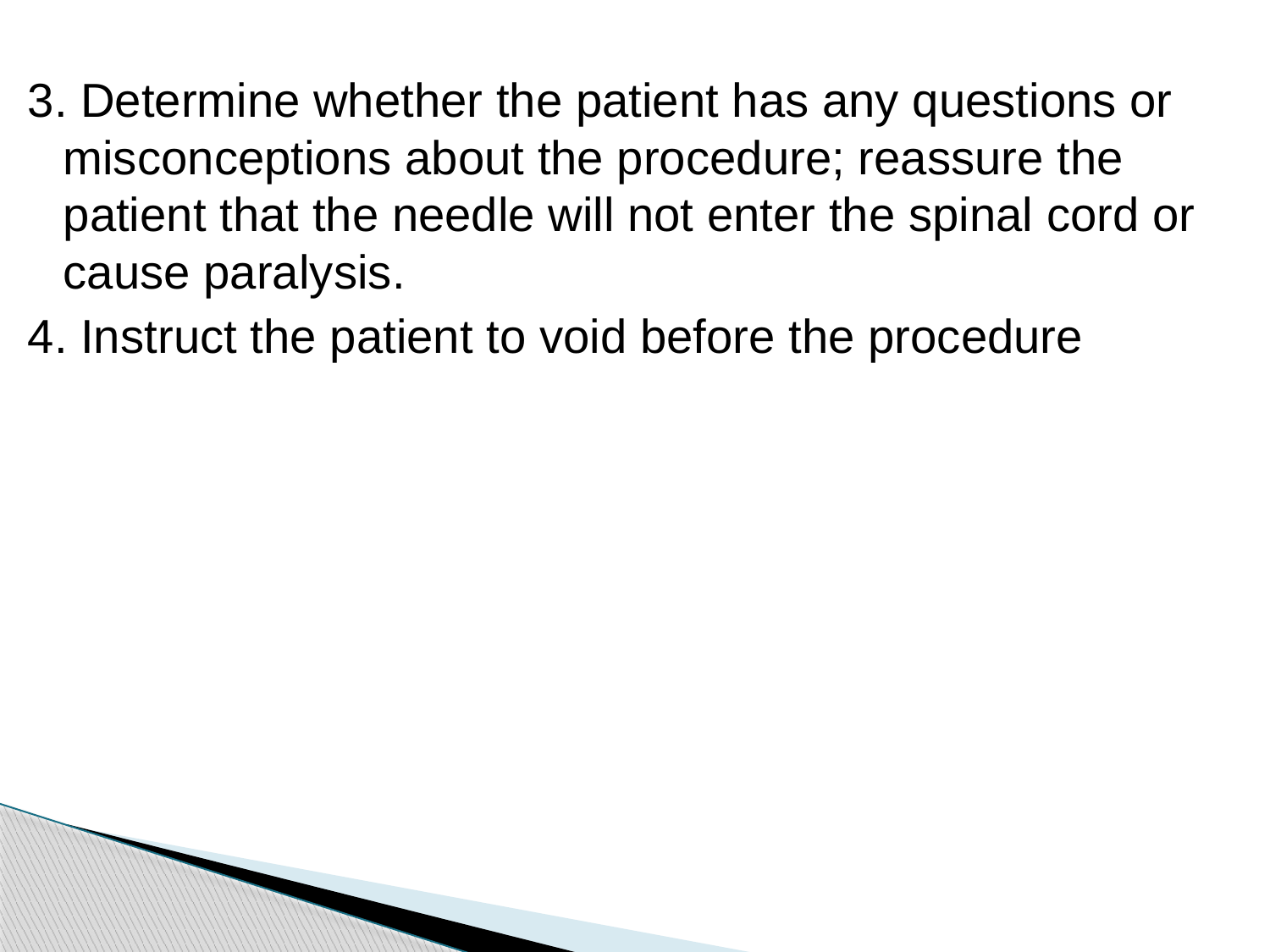

3. Determine whether the patient has any questions or misconceptions about the procedure; reassure the patient that the needle will not enter the spinal cord or cause paralysis.
4. Instruct the patient to void before the procedure